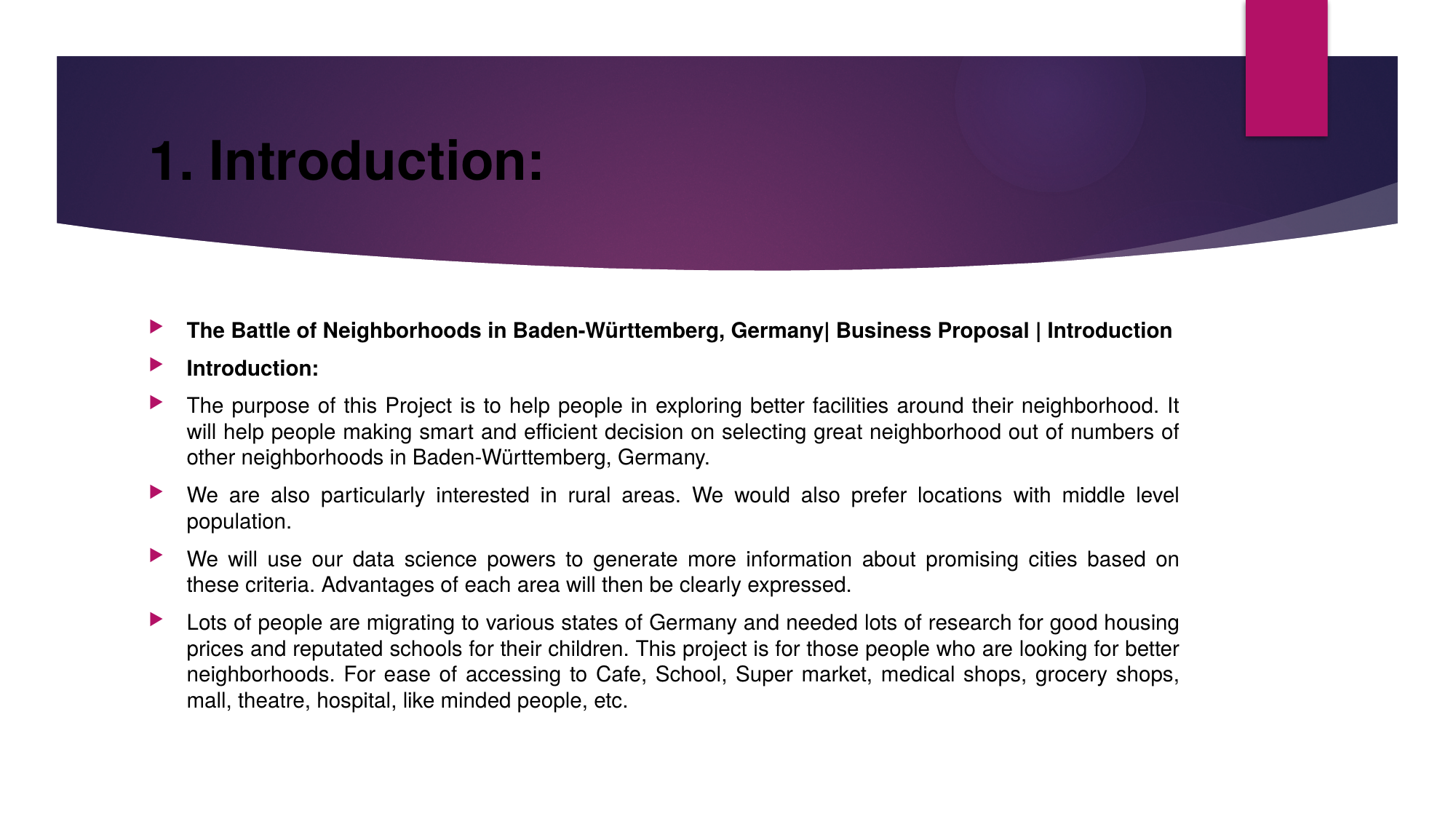

# 1. Introduction:
The Battle of Neighborhoods in Baden-Württemberg, Germany| Business Proposal | Introduction
Introduction:
The purpose of this Project is to help people in exploring better facilities around their neighborhood. It will help people making smart and efficient decision on selecting great neighborhood out of numbers of other neighborhoods in Baden-Württemberg, Germany.
We are also particularly interested in rural areas. We would also prefer locations with middle level population.
We will use our data science powers to generate more information about promising cities based on these criteria. Advantages of each area will then be clearly expressed.
Lots of people are migrating to various states of Germany and needed lots of research for good housing prices and reputated schools for their children. This project is for those people who are looking for better neighborhoods. For ease of accessing to Cafe, School, Super market, medical shops, grocery shops, mall, theatre, hospital, like minded people, etc.